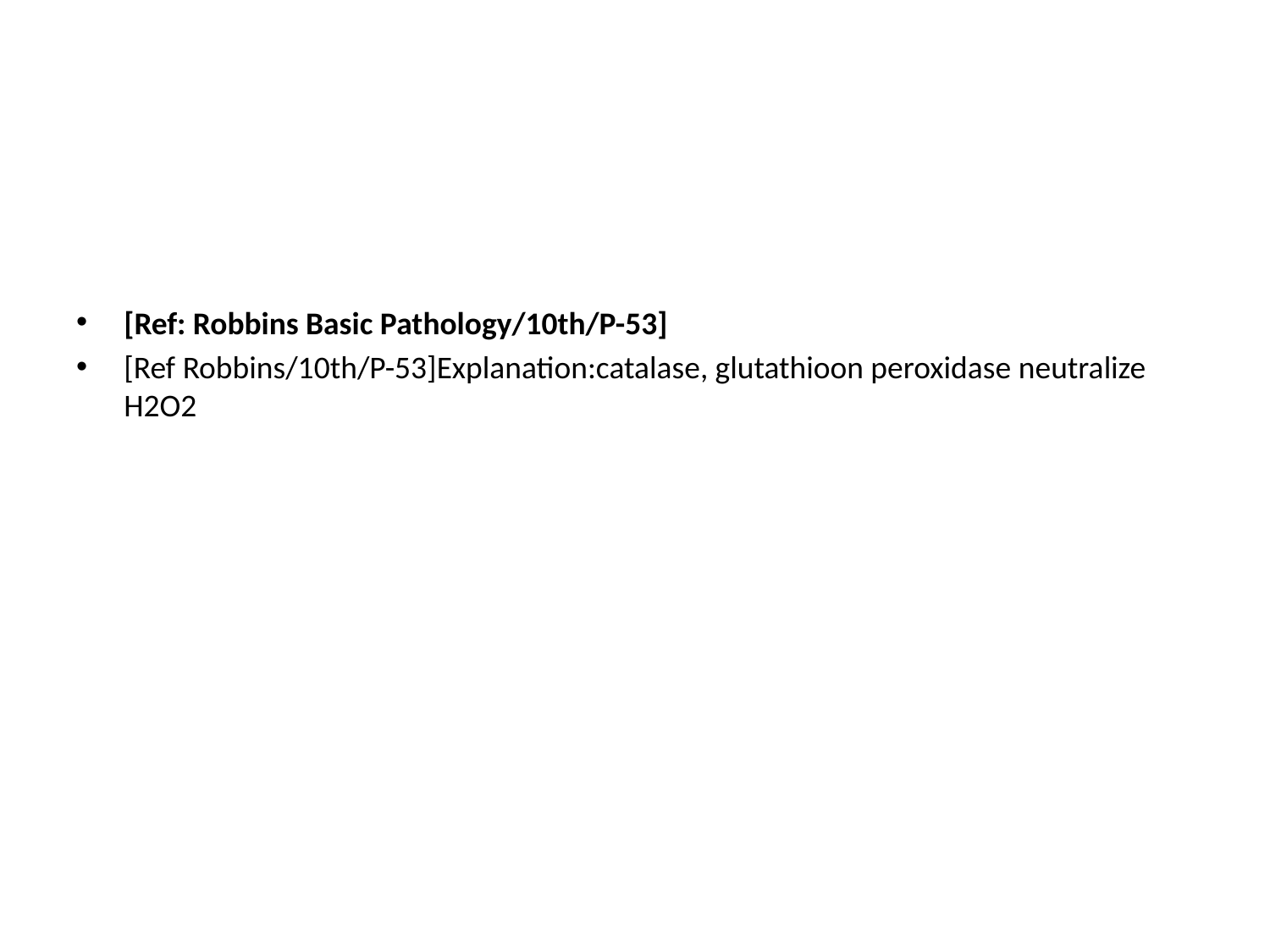

[Ref: Robbins Basic Pathology/10th/P-53]
[Ref Robbins/10th/P-53]Explanation:catalase, glutathioon peroxidase neutralize H2O2